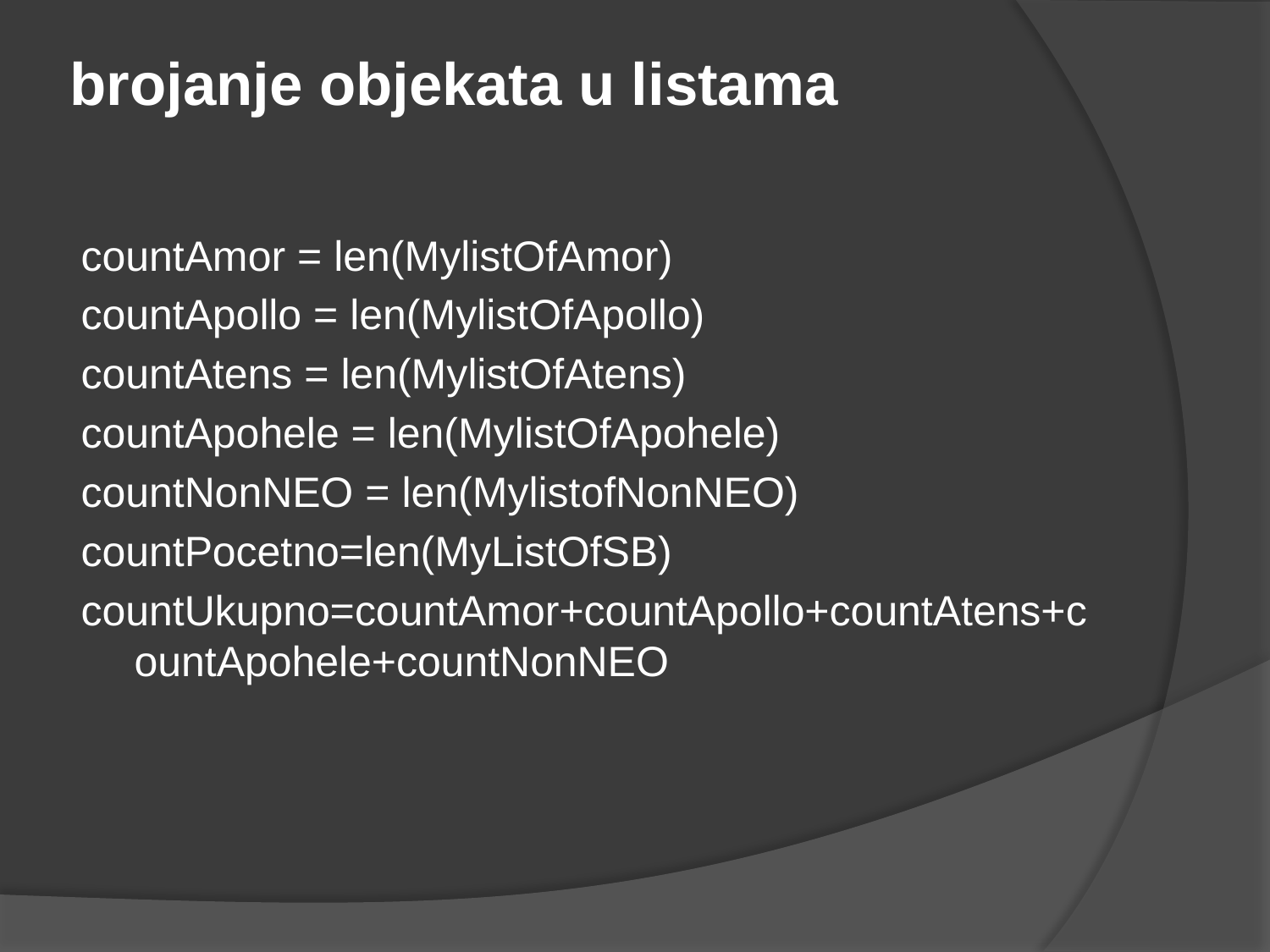

# brojanje objekata u listama
countAmor = len(MylistOfAmor)
countApollo = len(MylistOfApollo)
countAtens = len(MylistOfAtens)
countApohele = len(MylistOfApohele)
countNonNEO = len(MylistofNonNEO)
countPocetno=len(MyListOfSB)
countUkupno=countAmor+countApollo+countAtens+countApohele+countNonNEO